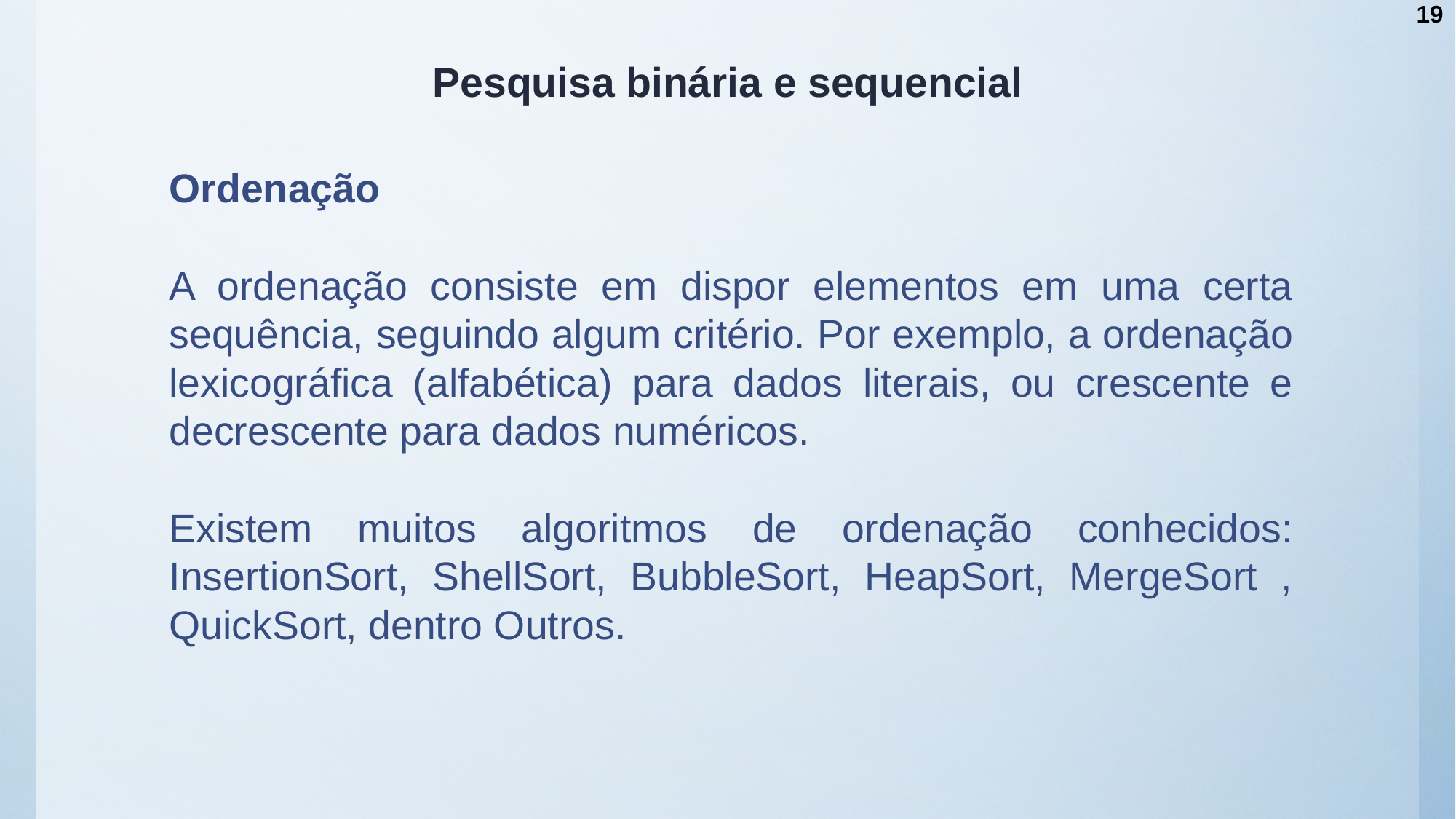

19
# Pesquisa binária e sequencial
Ordenação

A ordenação consiste em dispor elementos em uma certa sequência, seguindo algum critério. Por exemplo, a ordenação lexicográfica (alfabética) para dados literais, ou crescente e decrescente para dados numéricos.

Existem muitos algoritmos de ordenação conhecidos: InsertionSort, ShellSort, BubbleSort, HeapSort, MergeSort , QuickSort, dentro Outros.